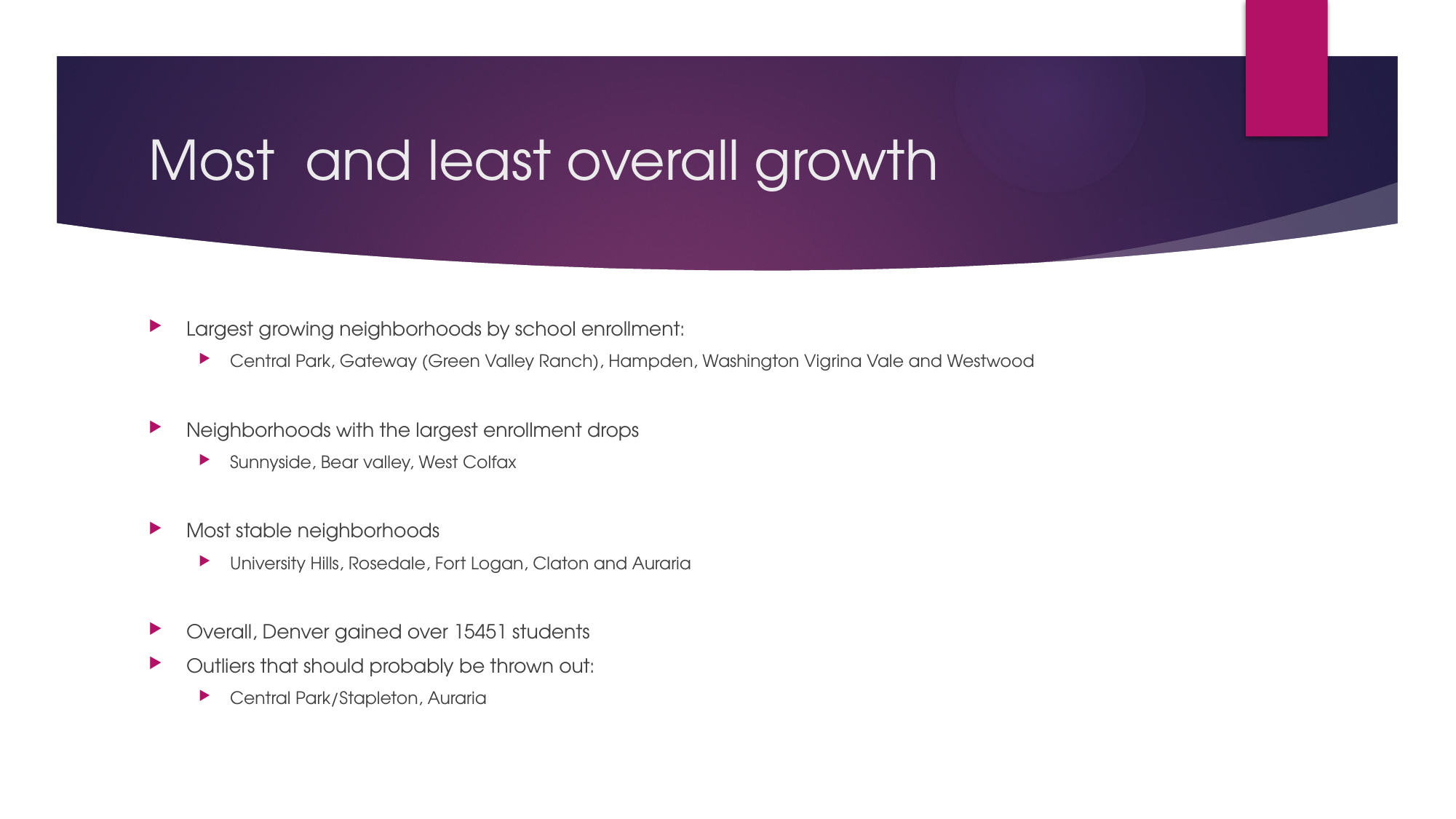

# Most  and least overall growth
Largest growing neighborhoods by school enrollment:
Central Park, Gateway (Green Valley Ranch), Hampden, Washington Vigrina Vale and Westwood

Neighborhoods with the largest enrollment drops
Sunnyside, Bear valley, West Colfax

Most stable neighborhoods
University Hills, Rosedale, Fort Logan, Claton and Auraria

Overall, Denver gained over 15451 students
Outliers that should probably be thrown out:
Central Park/Stapleton, Auraria